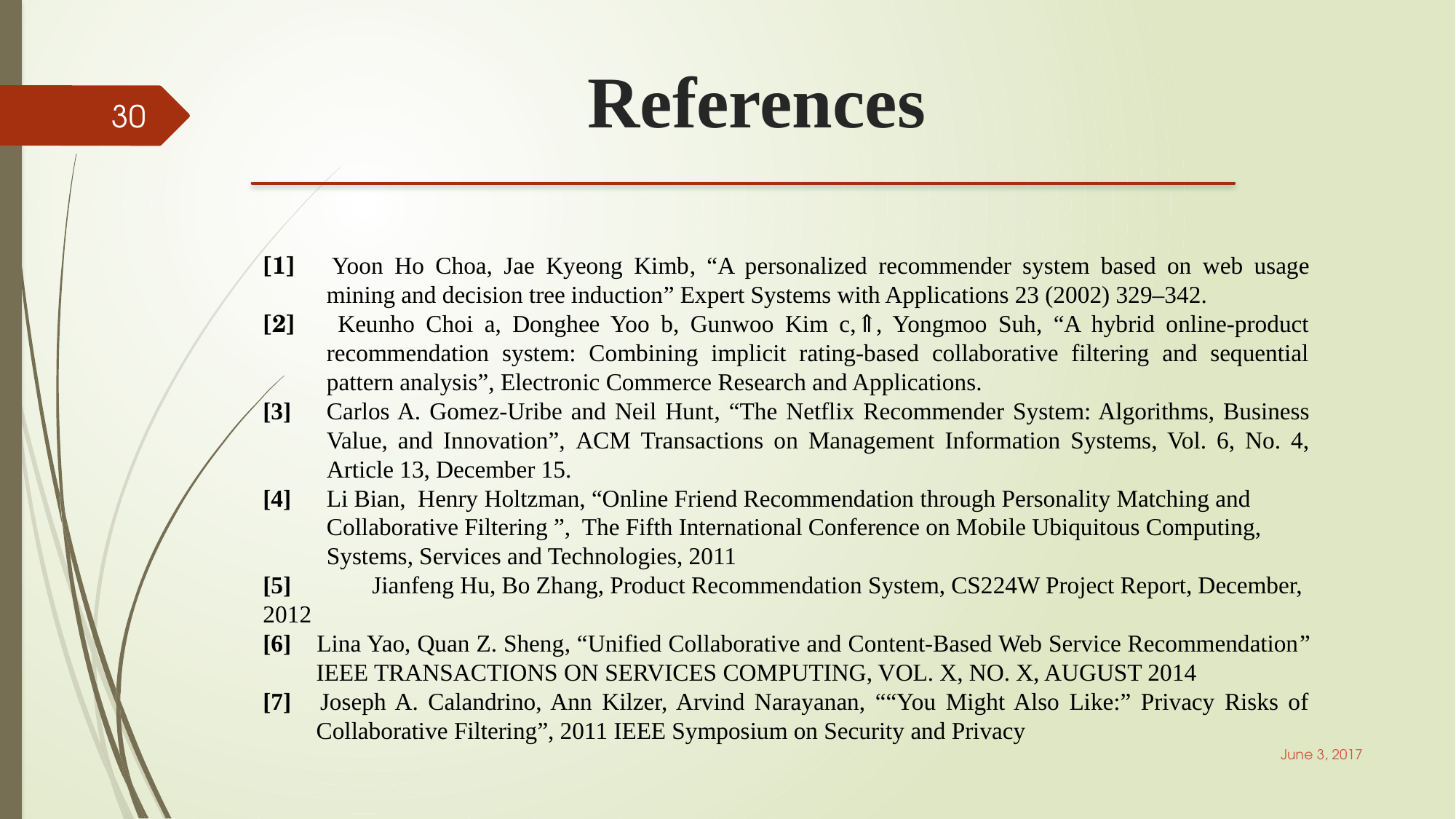

References
30
[1] 	Yoon Ho Choa, Jae Kyeong Kimb, “A personalized recommender system based on web usage mining and decision tree induction” Expert Systems with Applications 23 (2002) 329–342.
[2]	 Keunho Choi a, Donghee Yoo b, Gunwoo Kim c,⇑, Yongmoo Suh, “A hybrid online-product recommendation system: Combining implicit rating-based collaborative filtering and sequential pattern analysis”, Electronic Commerce Research and Applications.
[3]	Carlos A. Gomez-Uribe and Neil Hunt, “The Netflix Recommender System: Algorithms, Business Value, and Innovation”, ACM Transactions on Management Information Systems, Vol. 6, No. 4, Article 13, December 15.
[4]	Li Bian,  Henry Holtzman, “Online Friend Recommendation through Personality Matching and Collaborative Filtering ”,  The Fifth International Conference on Mobile Ubiquitous Computing, Systems, Services and Technologies, 2011
[5]	Jianfeng Hu, Bo Zhang, Product Recommendation System, CS224W Project Report, December, 2012
[6] 	Lina Yao, Quan Z. Sheng, “Unified Collaborative and Content-Based Web Service Recommendation” IEEE TRANSACTIONS ON SERVICES COMPUTING, VOL. X, NO. X, AUGUST 2014
[7] 	Joseph A. Calandrino, Ann Kilzer, Arvind Narayanan, ““You Might Also Like:” Privacy Risks of Collaborative Filtering”, 2011 IEEE Symposium on Security and Privacy

June 3, 2017